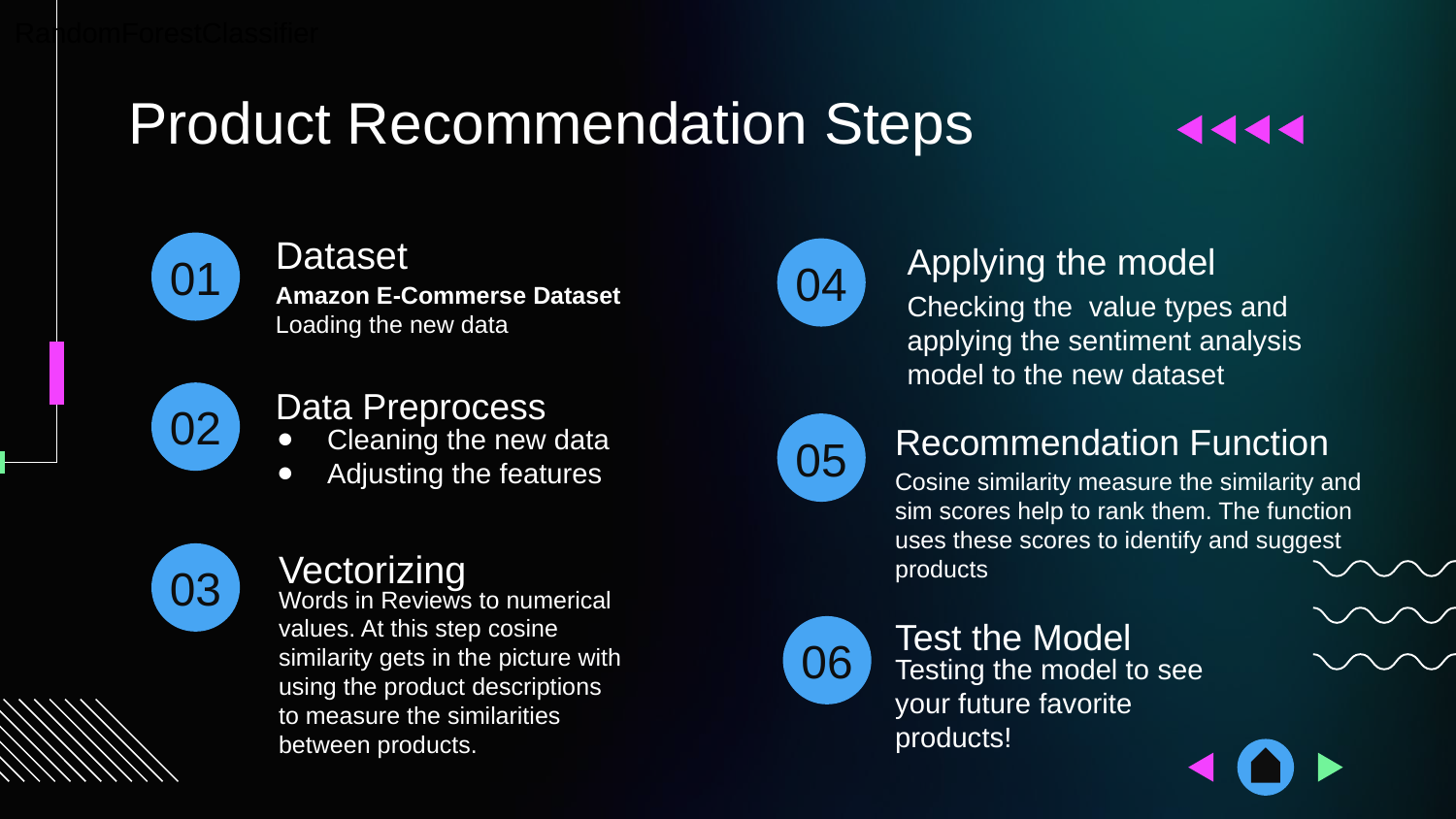

RandomForestClassifier
Product Recommendation Steps

# 01
Dataset
04
Applying the model

Amazon E-Commerse Dataset
Loading the new data
Checking the  value types and applying the sentiment analysis model to the new dataset
02
Data Preprocess

05
Recommendation Function

Cleaning the new data
Adjusting the features
Cosine similarity measure the similarity and sim scores help to rank them. The function uses these scores to identify and suggest products
03
Vectorizing

Words in Reviews to numerical values. At this step cosine similarity gets in the picture with using the product descriptions to measure the similarities between products.
06
Test the Model

Testing the model to see your future favorite products!